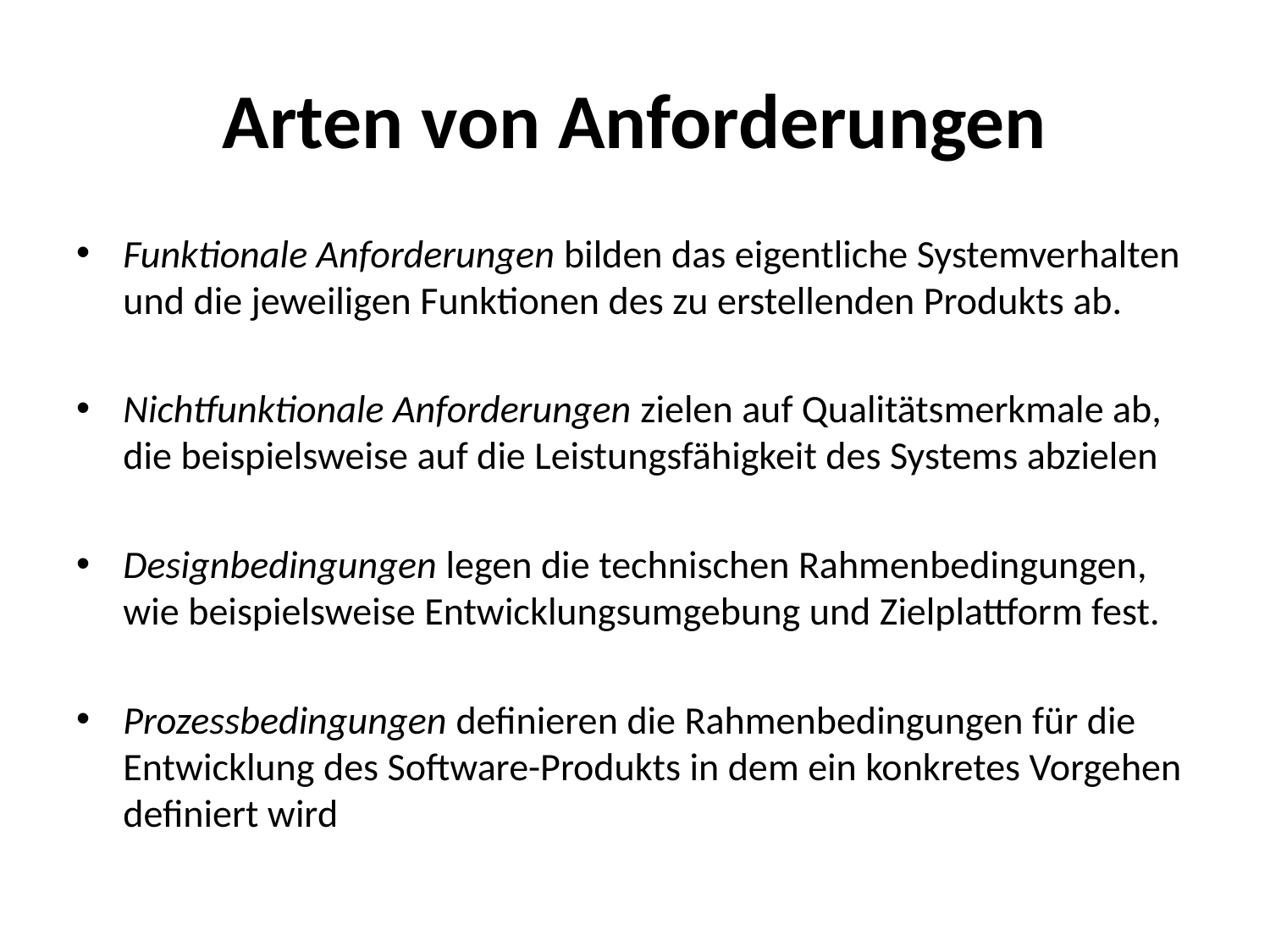

# Arten von Anforderungen
Funktionale Anforderungen bilden das eigentliche Systemverhalten und die jeweiligen Funktionen des zu erstellenden Produkts ab.

Nichtfunktionale Anforderungen zielen auf Qualitätsmerkmale ab, die beispielsweise auf die Leistungsfähigkeit des Systems abzielen

Designbedingungen legen die technischen Rahmenbedingungen, wie beispielsweise Entwicklungsumgebung und Zielplattform fest.

Prozessbedingungen definieren die Rahmenbedingungen für die Entwicklung des Software-Produkts in dem ein konkretes Vorgehen definiert wird